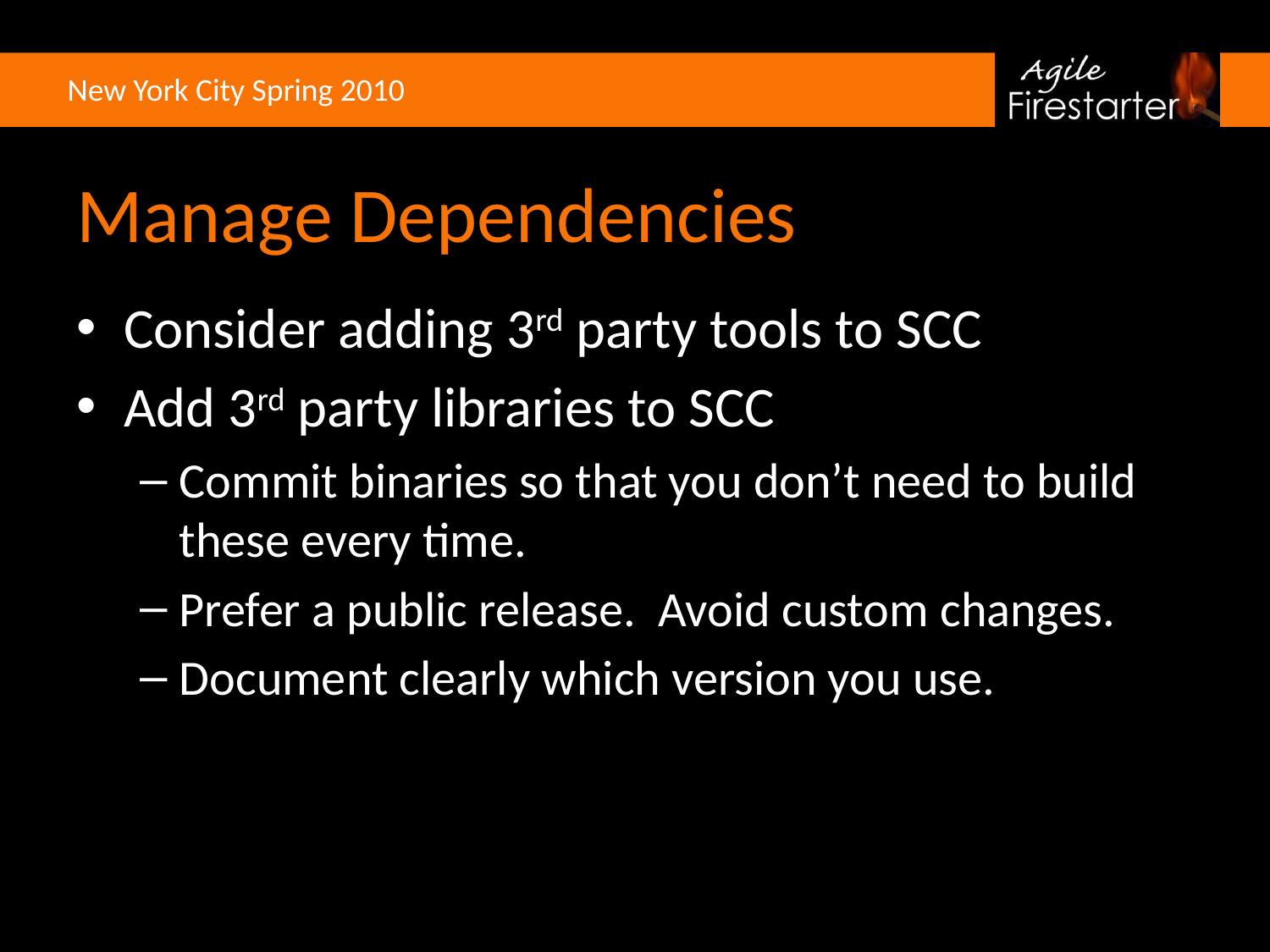

# Manage Dependencies
Consider adding 3rd party tools to SCC
Add 3rd party libraries to SCC
Commit binaries so that you don’t need to build these every time.
Prefer a public release.  Avoid custom changes.
Document clearly which version you use.